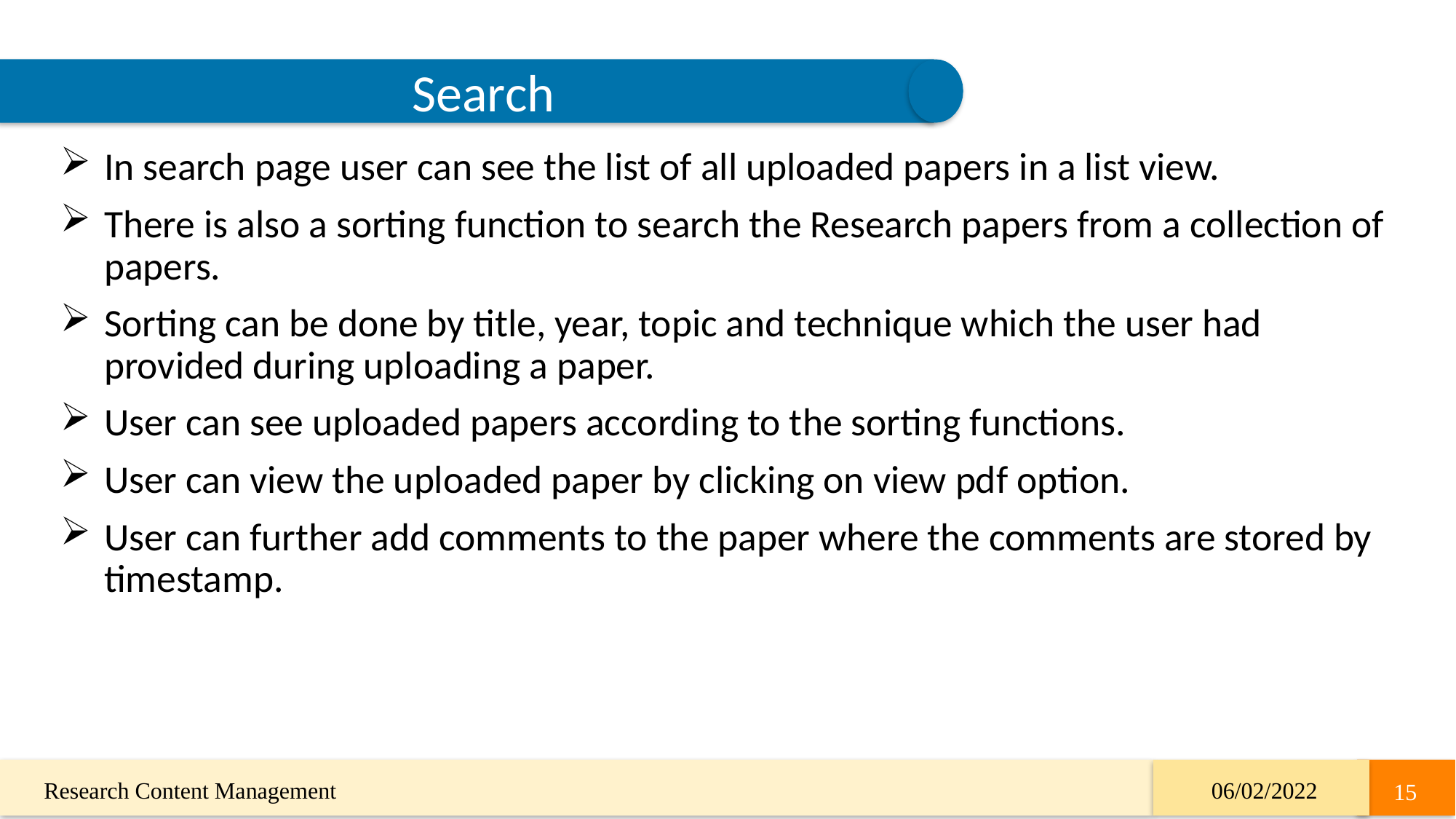

Search

In search page user can see the list of all uploaded papers in a list view.
There is also a sorting function to search the Research papers from a collection of papers.
Sorting can be done by title, year, topic and technique which the user had provided during uploading a paper.
User can see uploaded papers according to the sorting functions.
User can view the uploaded paper by clicking on view pdf option.
User can further add comments to the paper where the comments are stored by timestamp.

15

06/02/2022
 Research Content Management
15